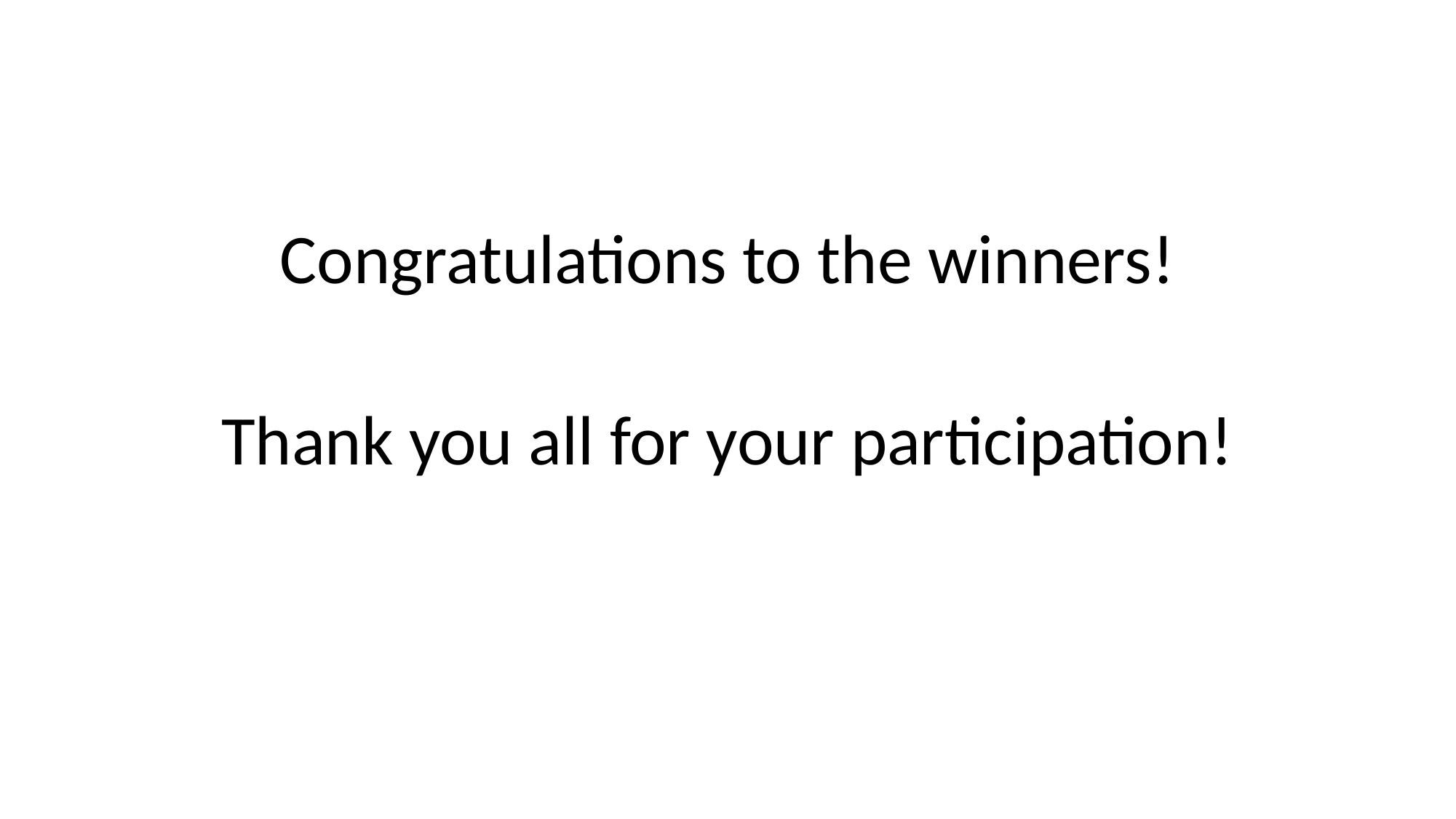

Congratulations to the winners!

Thank you all for your participation!